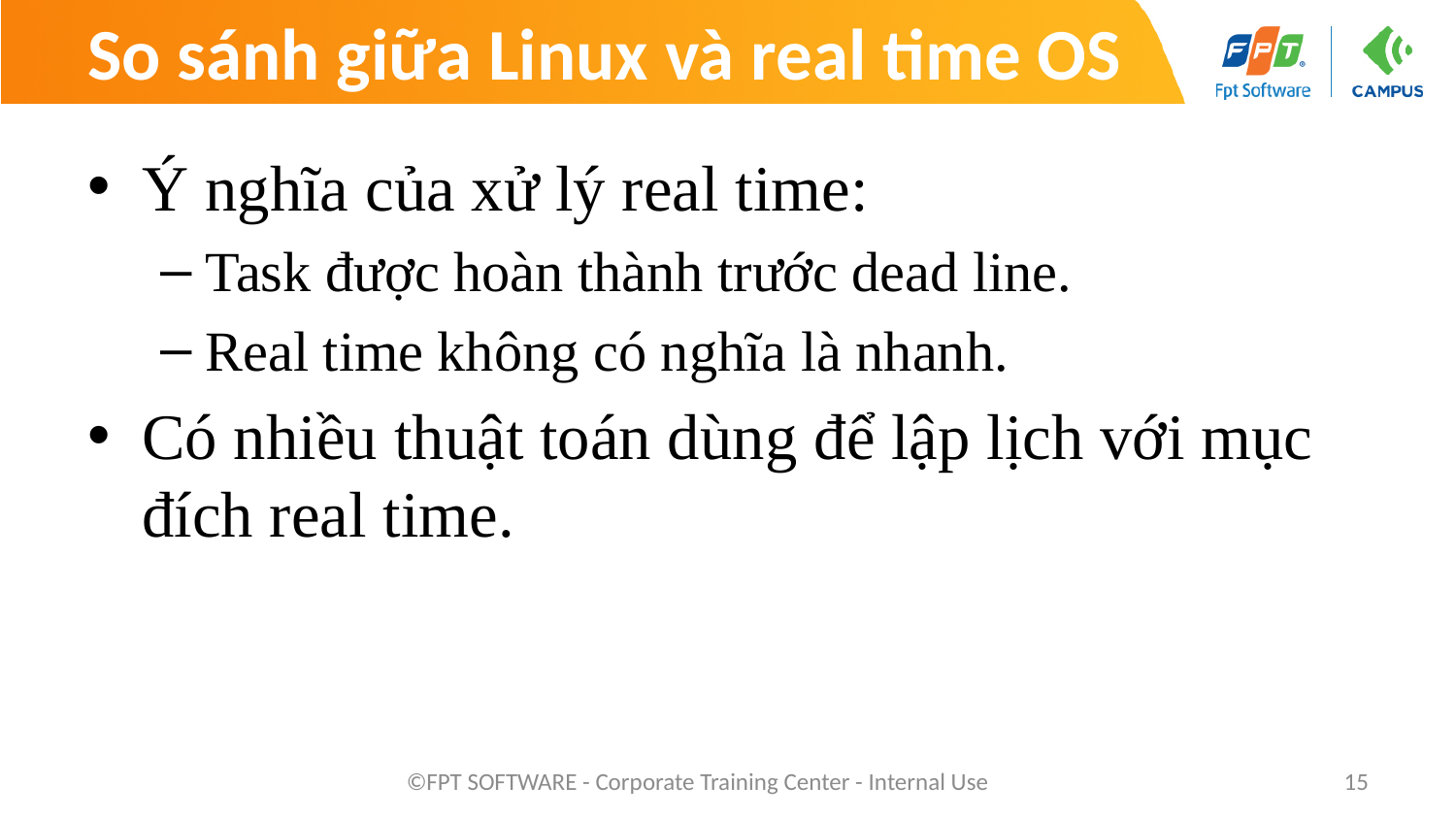

# So sánh giữa Linux và real time OS
Ý nghĩa của xử lý real time:
Task được hoàn thành trước dead line.
Real time không có nghĩa là nhanh.
Có nhiều thuật toán dùng để lập lịch với mục đích real time.
©FPT SOFTWARE - Corporate Training Center - Internal Use
15